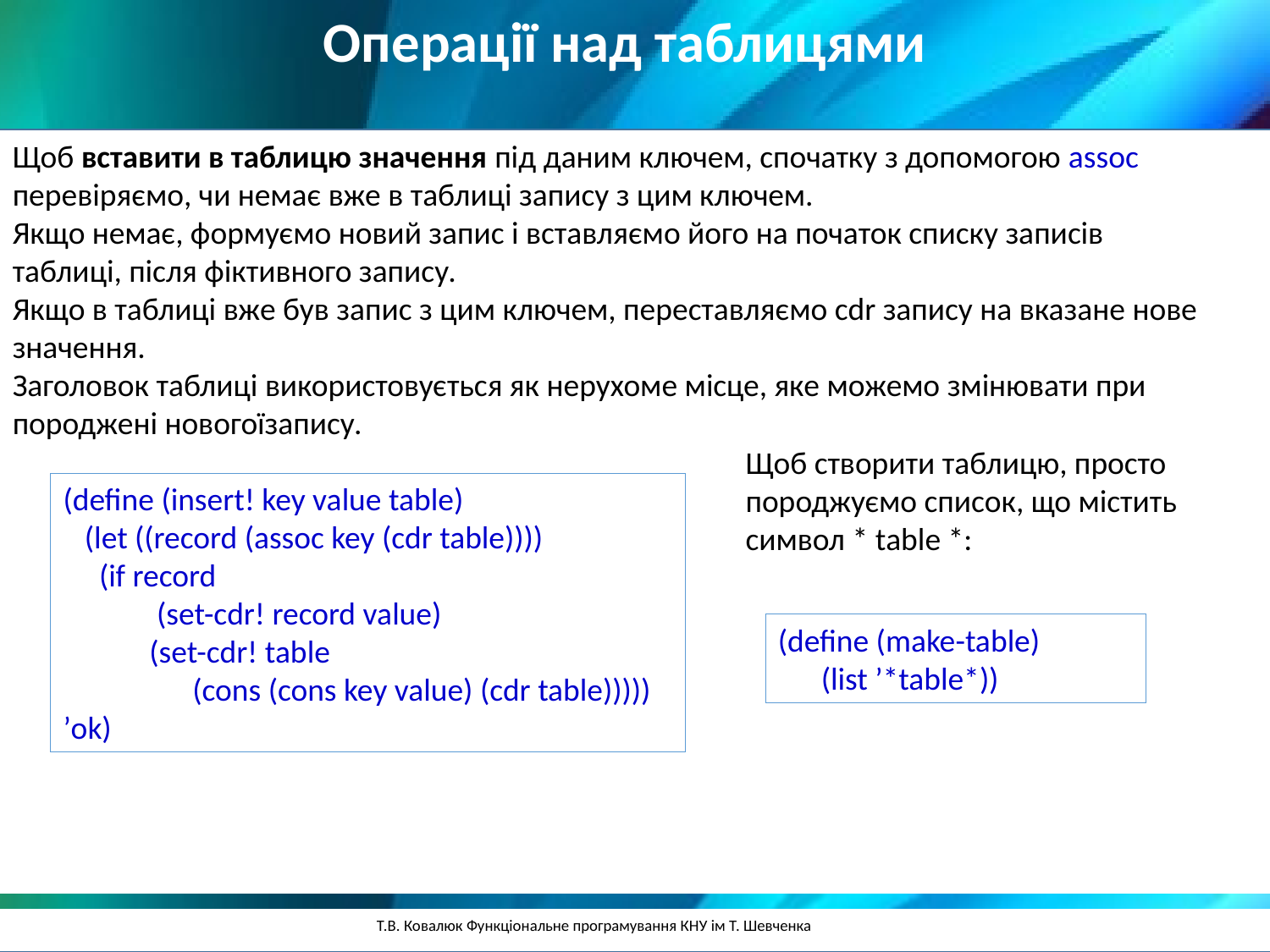

Операції над таблицями
Щоб вставити в таблицю значення під даним ключем, спочатку з допомогою assoc перевіряємо, чи немає вже в таблиці запису з цим ключем.
Якщо немає, формуємо новий запис і вставляємо його на початок списку записів таблиці, після фіктивного запису.
Якщо в таблиці вже був запис з цим ключем, переставляємо cdr запису на вказане нове значення.
Заголовок таблиці використовується як нерухоме місце, яке можемо змінювати при породжені новогоїзапису.
Щоб створити таблицю, просто породжуємо список, що містить символ * table *:
(define (insert! key value table)
   (let ((record (assoc key (cdr table))))
     (if record
             (set-cdr! record value)
            (set-cdr! table
                  (cons (cons key value) (cdr table)))))
’ok)
(define (make-table)
      (list ’*table*))